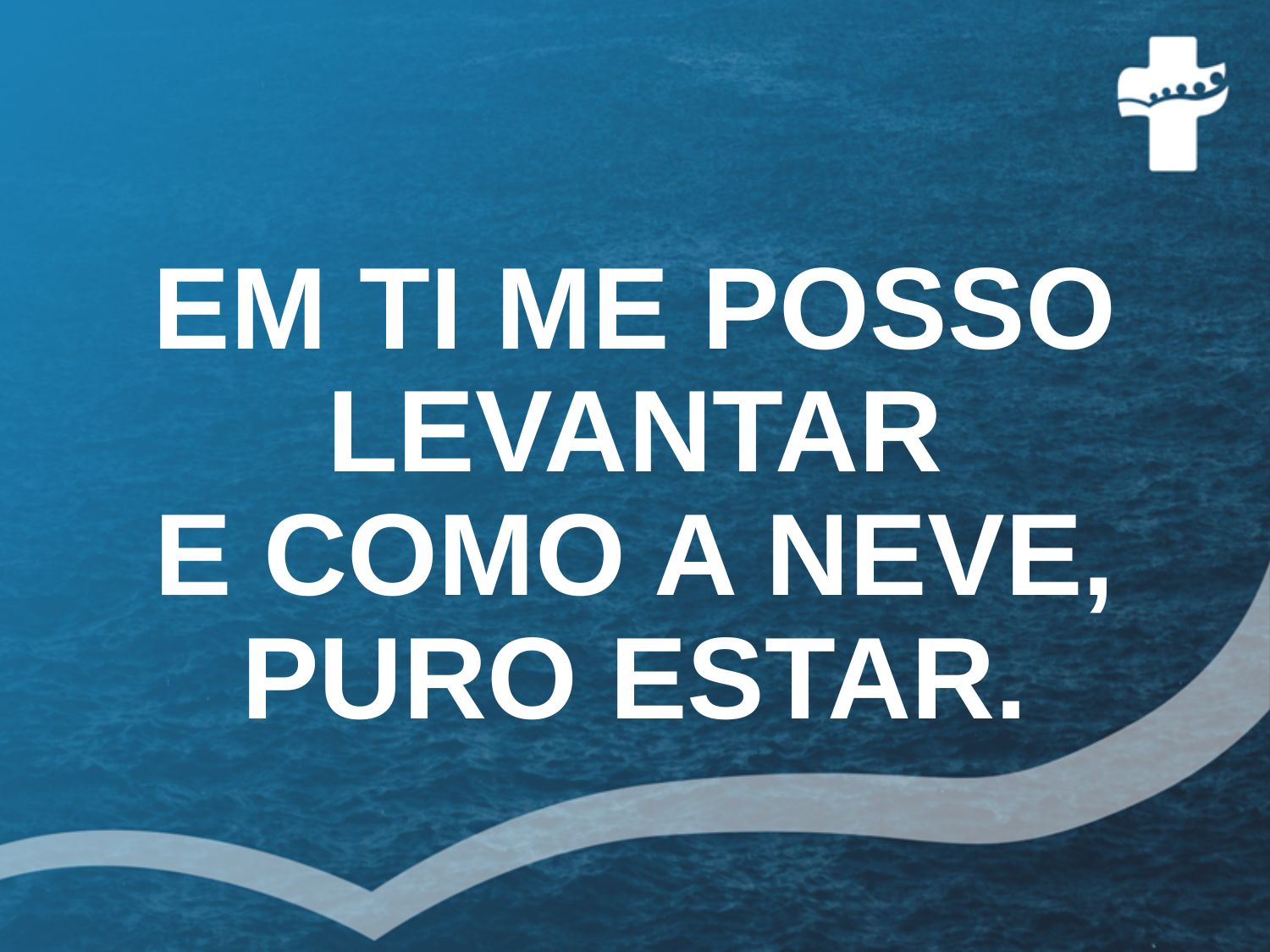

# EM TI ME POSSO LEVANTAR E COMO A NEVE, PURO ESTAR.